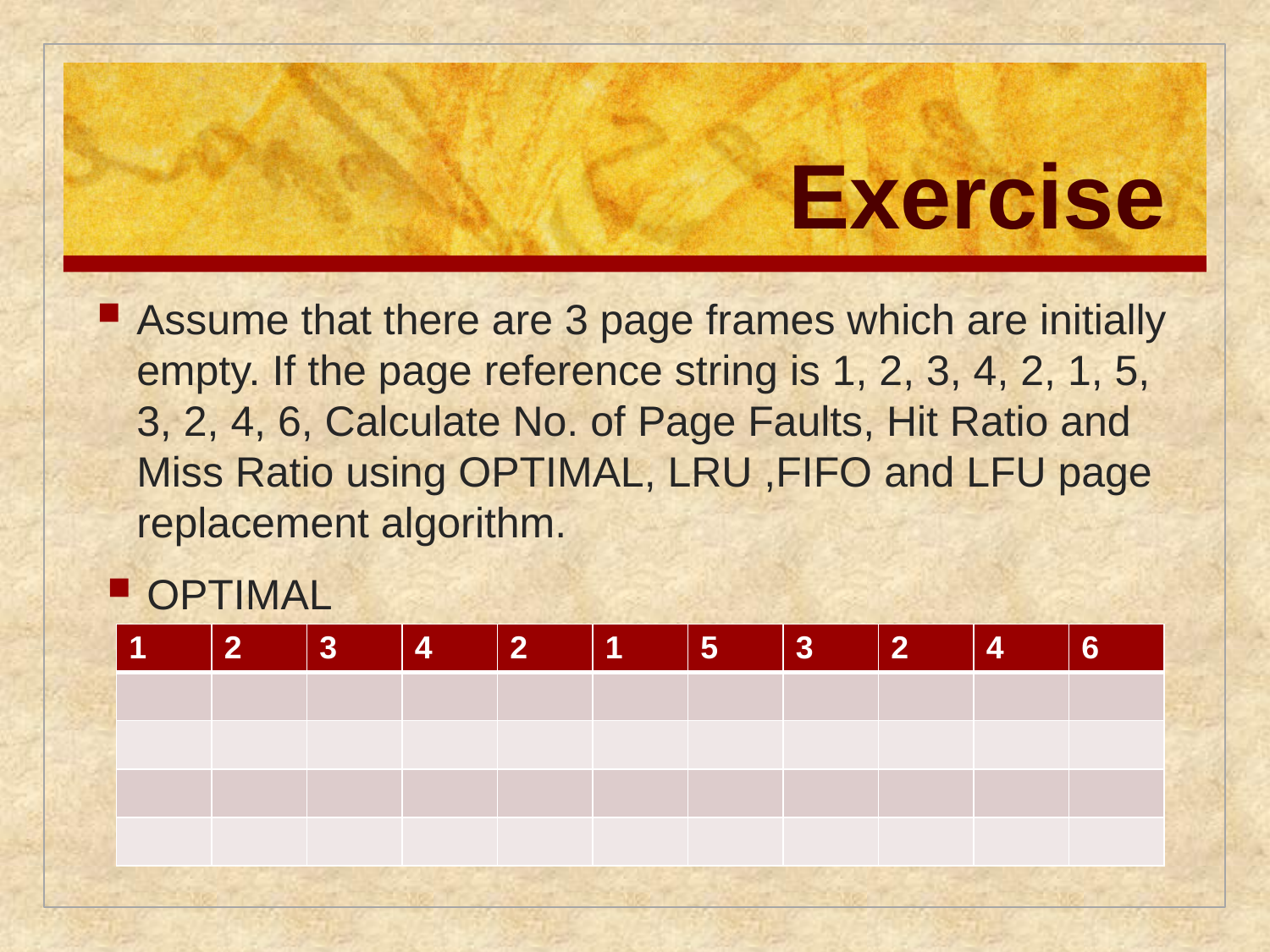

# Exercise
Assume that there are 3 page frames which are initially empty. If the page reference string is 1, 2, 3, 4, 2, 1, 5, 3, 2, 4, 6, Calculate No. of Page Faults, Hit Ratio and Miss Ratio using OPTIMAL, LRU ,FIFO and LFU page replacement algorithm.
OPTIMAL

| 1 | 2 | 3 | 4 | 2 | 1 | 5 | 3 | 2 | 4 | 6 |
| --- | --- | --- | --- | --- | --- | --- | --- | --- | --- | --- |
|  |  |  |  |  |  |  |  |  |  |  |
|  |  |  |  |  |  |  |  |  |  |  |
|  |  |  |  |  |  |  |  |  |  |  |
|  |  |  |  |  |  |  |  |  |  |  |